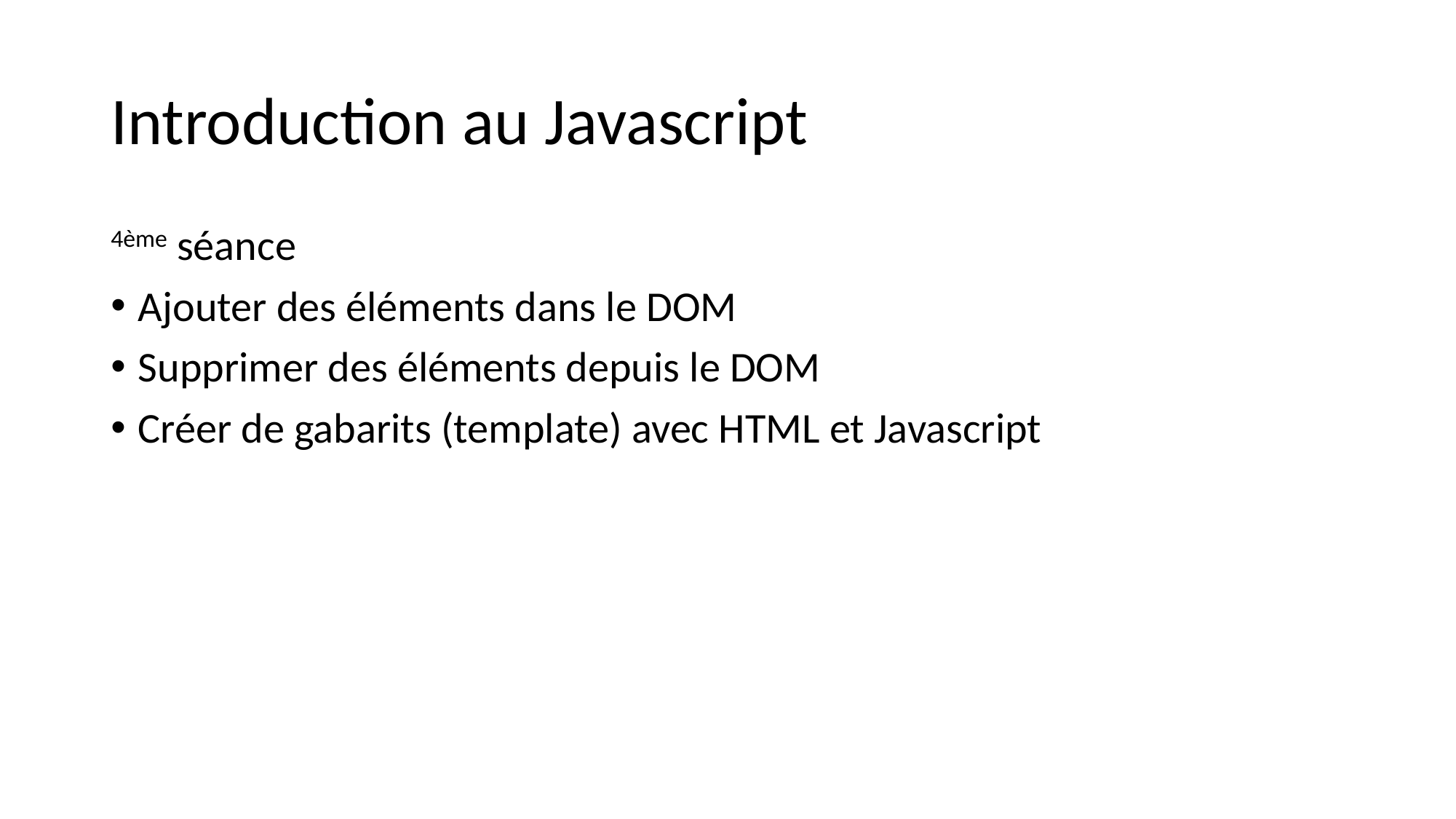

# Introduction au Javascript
4ème séance
Ajouter des éléments dans le DOM
Supprimer des éléments depuis le DOM
Créer de gabarits (template) avec HTML et Javascript